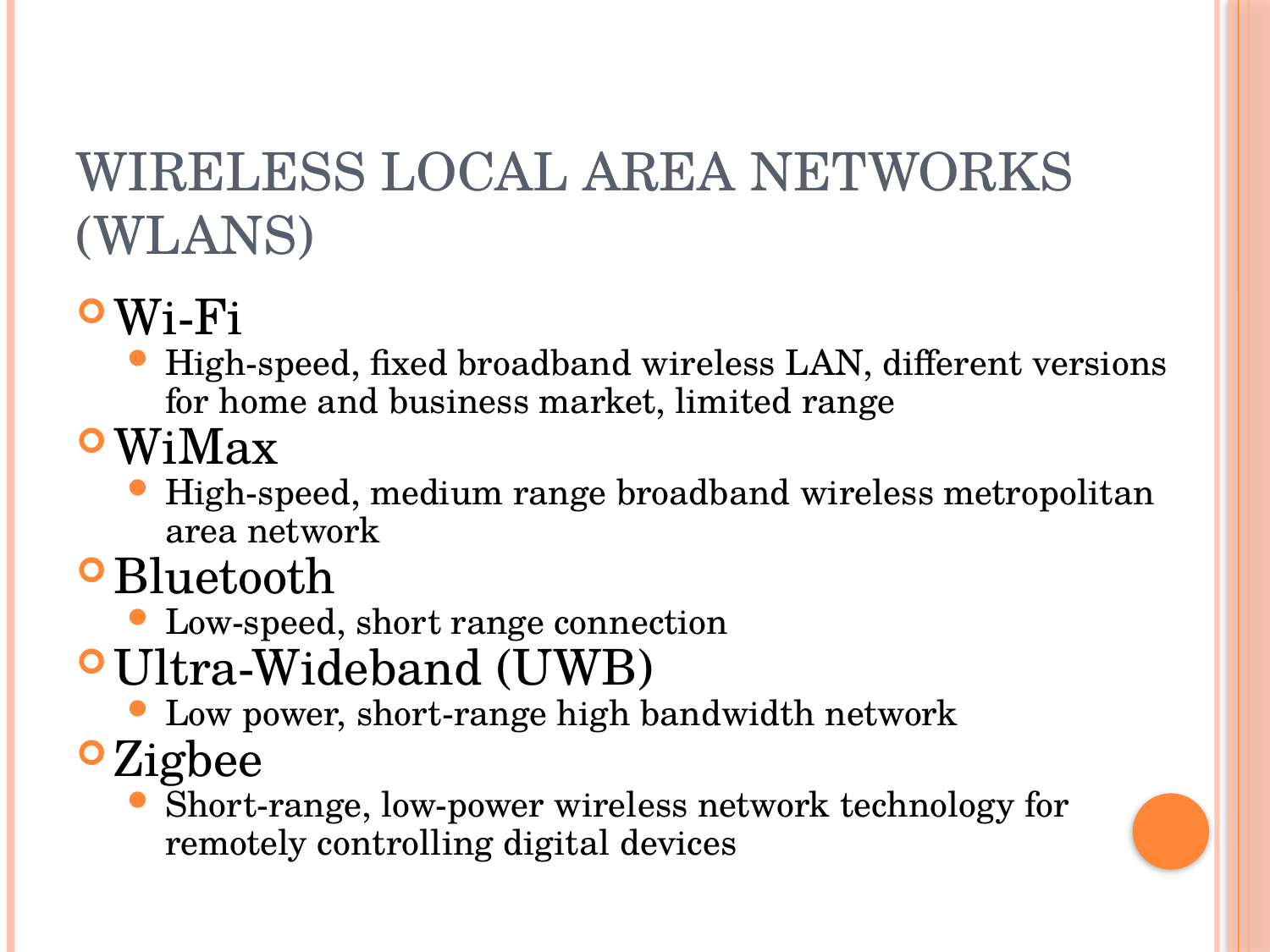

# Wireless Local Area Networks (WLANs)
Wi-Fi
High-speed, fixed broadband wireless LAN, different versions for home and business market, limited range
WiMax
High-speed, medium range broadband wireless metropolitan area network
Bluetooth
Low-speed, short range connection
Ultra-Wideband (UWB)
Low power, short-range high bandwidth network
Zigbee
Short-range, low-power wireless network technology for remotely controlling digital devices